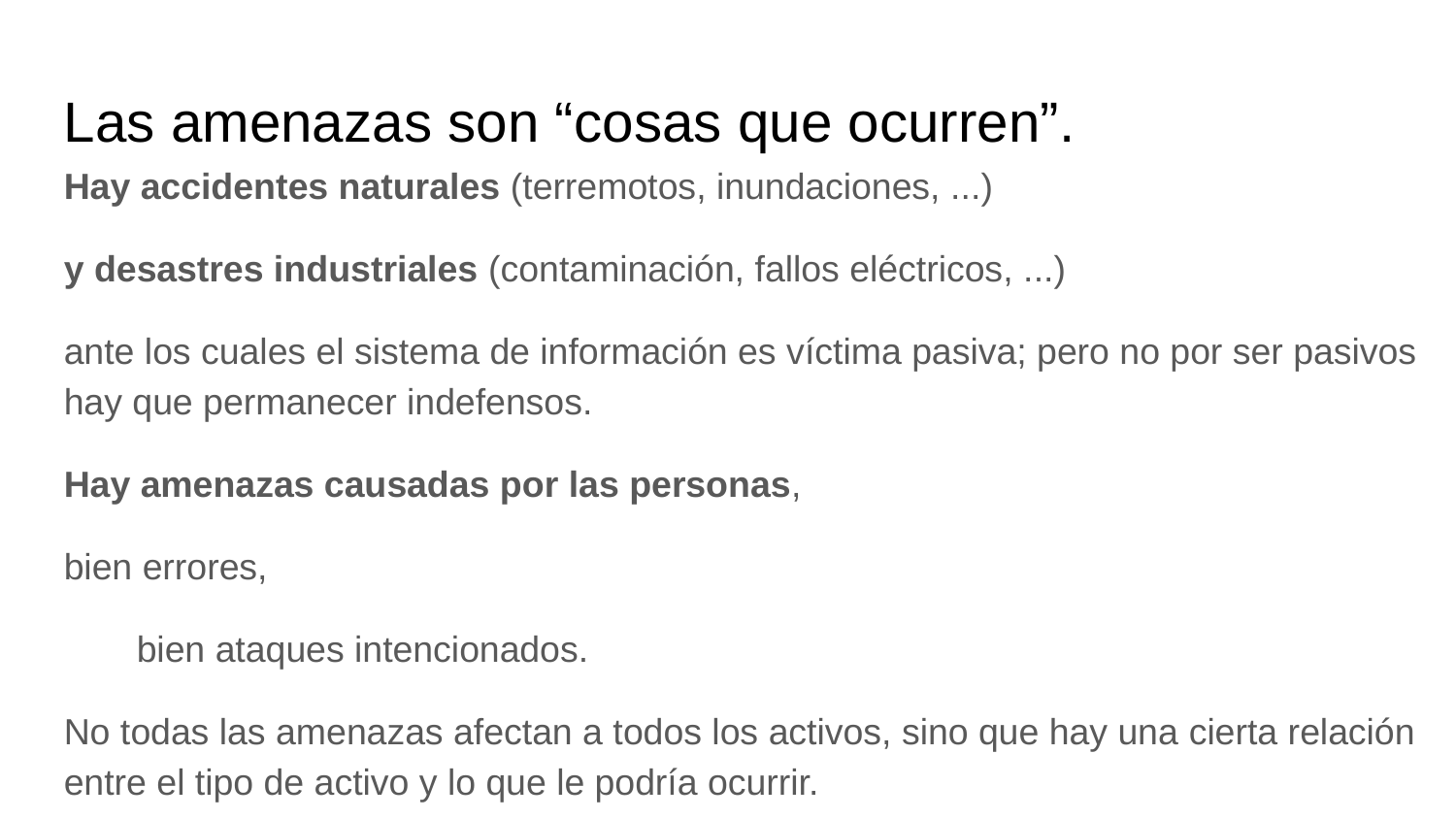

Las amenazas son “cosas que ocurren”.
Hay accidentes naturales (terremotos, inundaciones, ...)
y desastres industriales (contaminación, fallos eléctricos, ...) ​
ante los cuales el sistema de información es víctima pasiva; pero no por ser pasivos hay que permanecer indefensos​.
Hay amenazas causadas por las personas,
bien errores,
bien ataques intencionados.
No todas las amenazas afectan a todos los activos, sino que hay una ​cierta relación entre el tipo de activo y lo que le podría ocurrir.